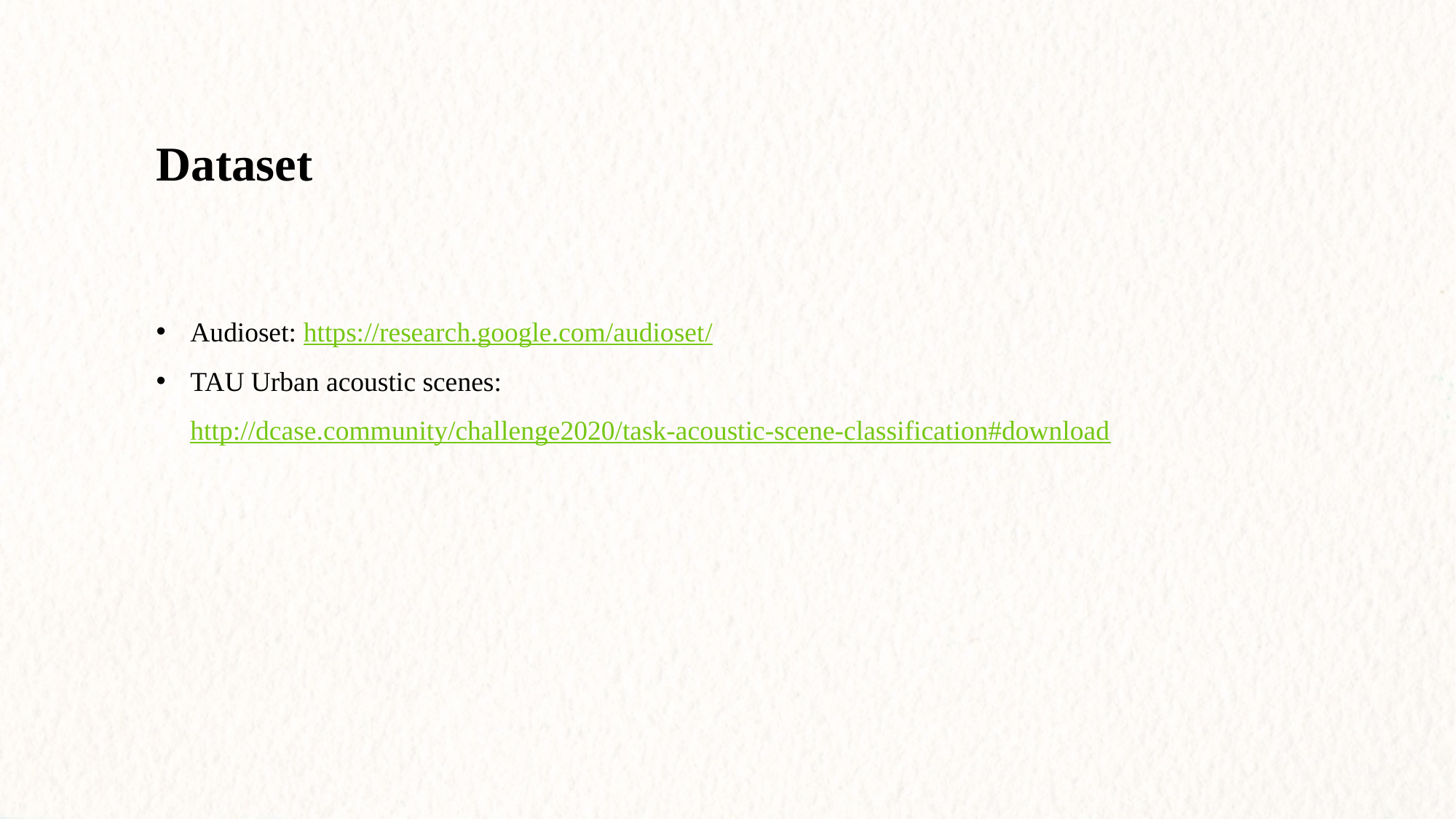

Dataset

Audioset: https://research.google.com/audioset/
TAU Urban acoustic scenes: http://dcase.community/challenge2020/task-acoustic-scene-classification#download